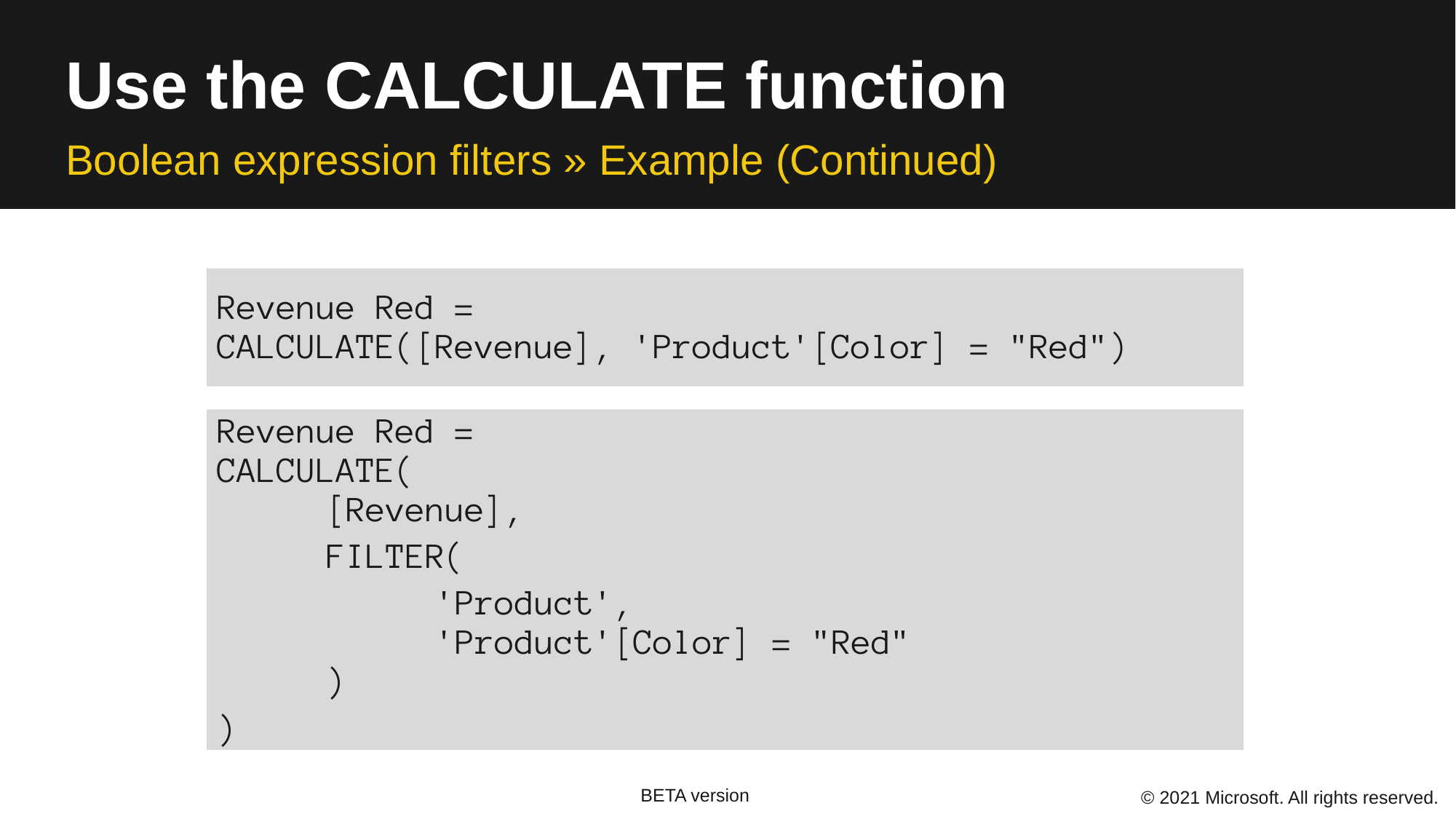

# Use the CALCULATE function
Boolean expression filters » Example (Continued)
Revenue Red =
CALCULATE([Revenue], 'Product'[Color] = "Red")
Revenue Red =
CALCULATE(
	[Revenue],
	FILTER(
		'Product',
		'Product'[Color] = "Red"
	)
)
© 2021 Microsoft. All rights reserved.